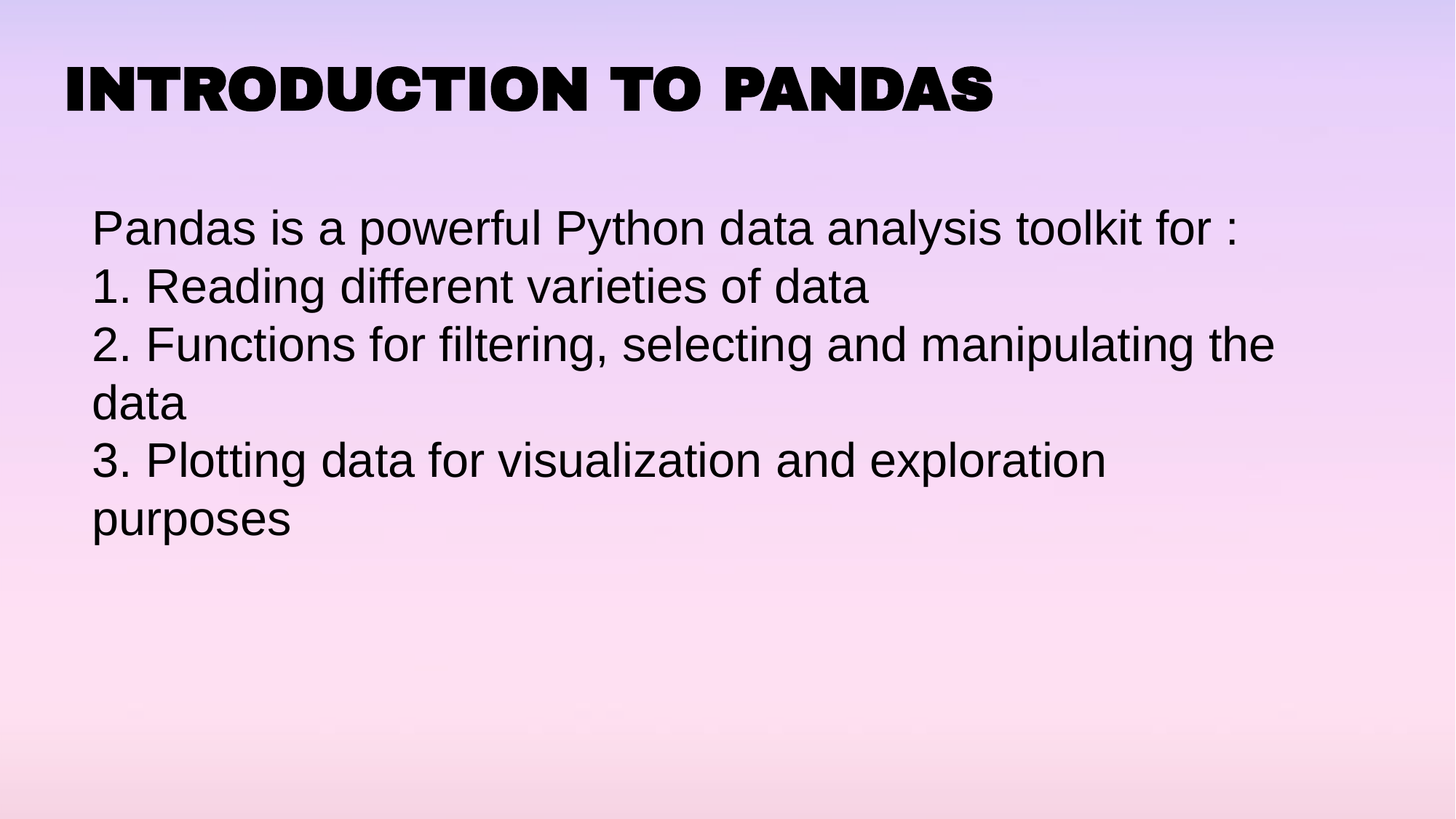

INTRODUCTION TO PANDAS
Pandas is a powerful Python data analysis toolkit for :
1. Reading different varieties of data
2. Functions for filtering, selecting and manipulating the data
3. Plotting data for visualization and exploration    purposes